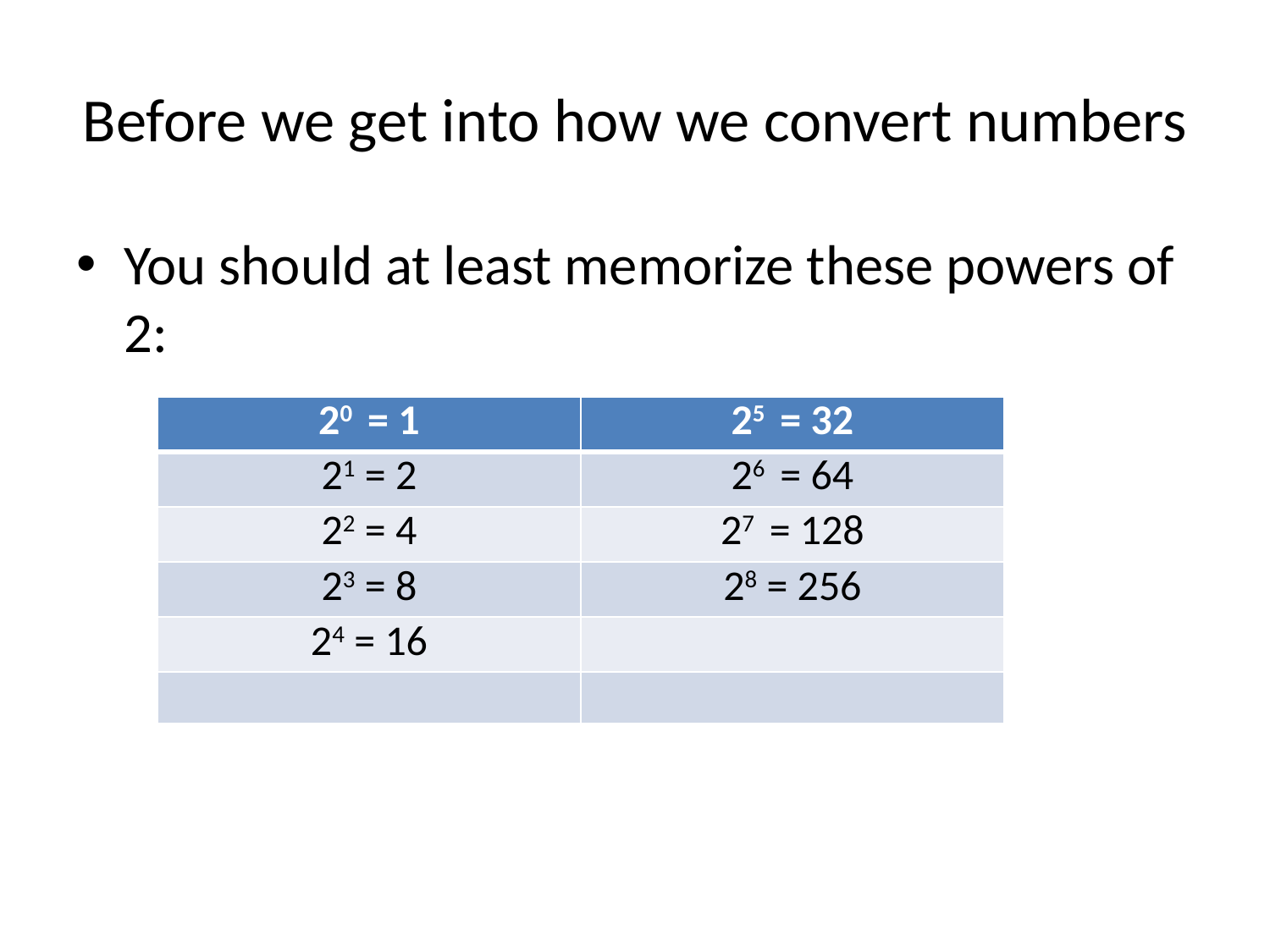

# Before we get into how we convert numbers
You should at least memorize these powers of 2:

| 20 = 1 | 25 = 32 |
| --- | --- |
| 21 = 2 | 26 = 64 |
| 22 = 4 | 27 = 128 |
| 23 = 8 | 28 = 256 |
| 24 = 16 |  |
|  |  |